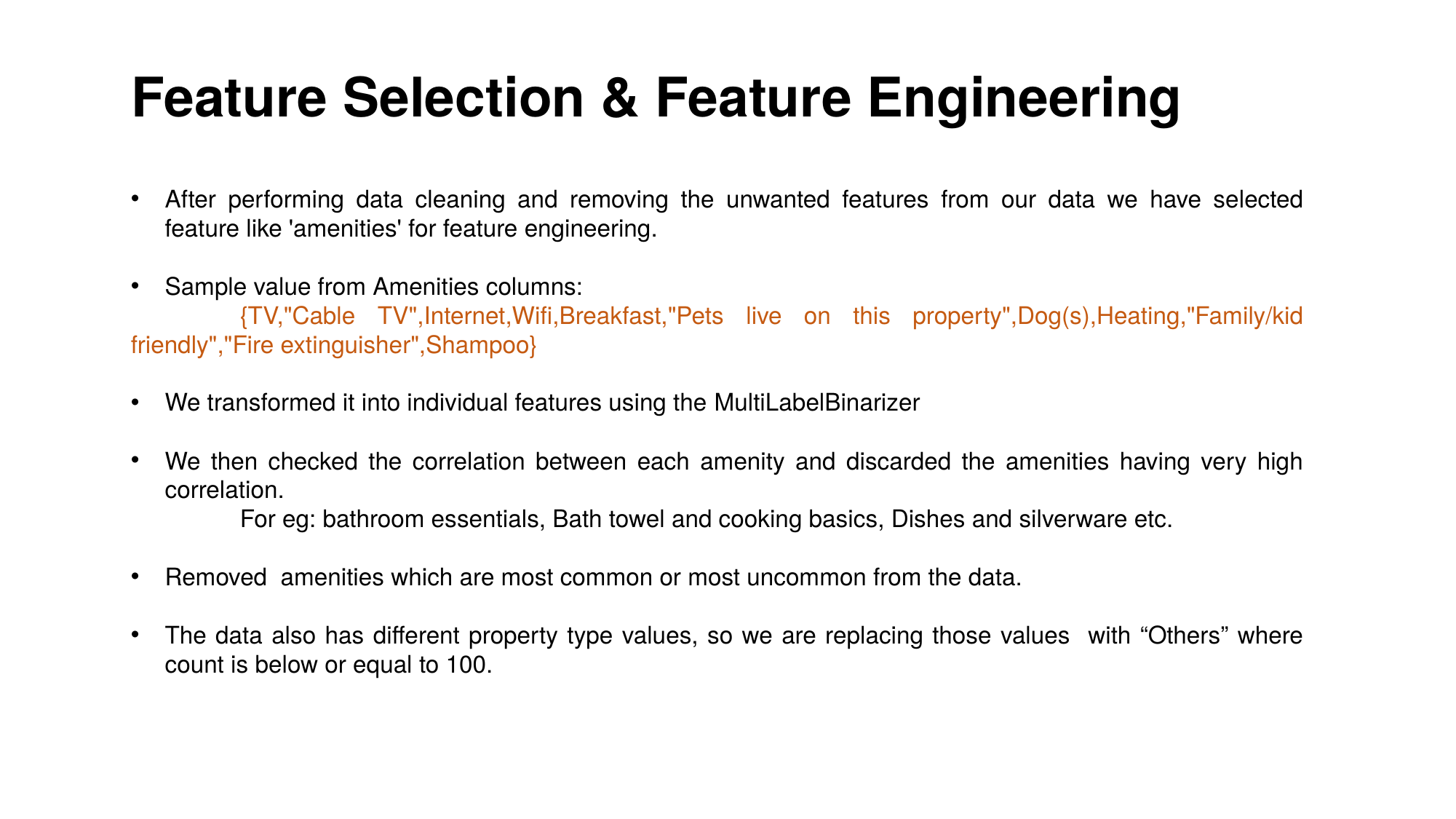

# Feature Selection & Feature Engineering
After performing data cleaning and removing the unwanted features from our data we have selected feature like 'amenities' for feature engineering.

Sample value from Amenities columns:
	{TV,"Cable TV",Internet,Wifi,Breakfast,"Pets live on this property",Dog(s),Heating,"Family/kid friendly","Fire extinguisher",Shampoo}

We transformed it into individual features using the MultiLabelBinarizer

We then checked the correlation between each amenity and discarded the amenities having very high correlation.
 	For eg: bathroom essentials, Bath towel and cooking basics, Dishes and silverware etc.

Removed  amenities which are most common or most uncommon from the data.

The data also has different property type values, so we are replacing those values  with “Others” where count is below or equal to 100.